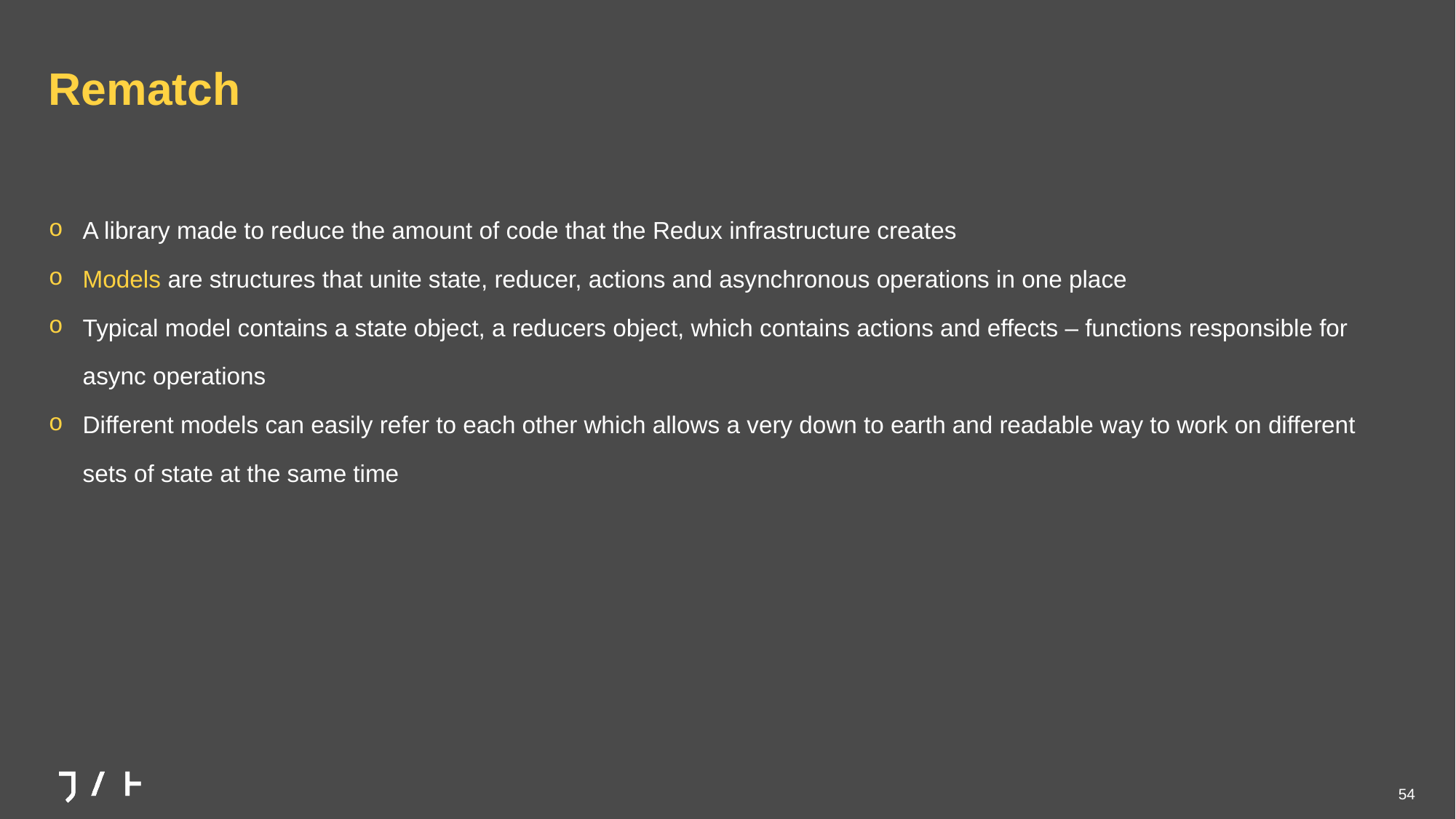

# Rematch
A library made to reduce the amount of code that the Redux infrastructure creates
Models are structures that unite state, reducer, actions and asynchronous operations in one place
Typical model contains a state object, a reducers object, which contains actions and effects – functions responsible for async operations
Different models can easily refer to each other which allows a very down to earth and readable way to work on different sets of state at the same time

54